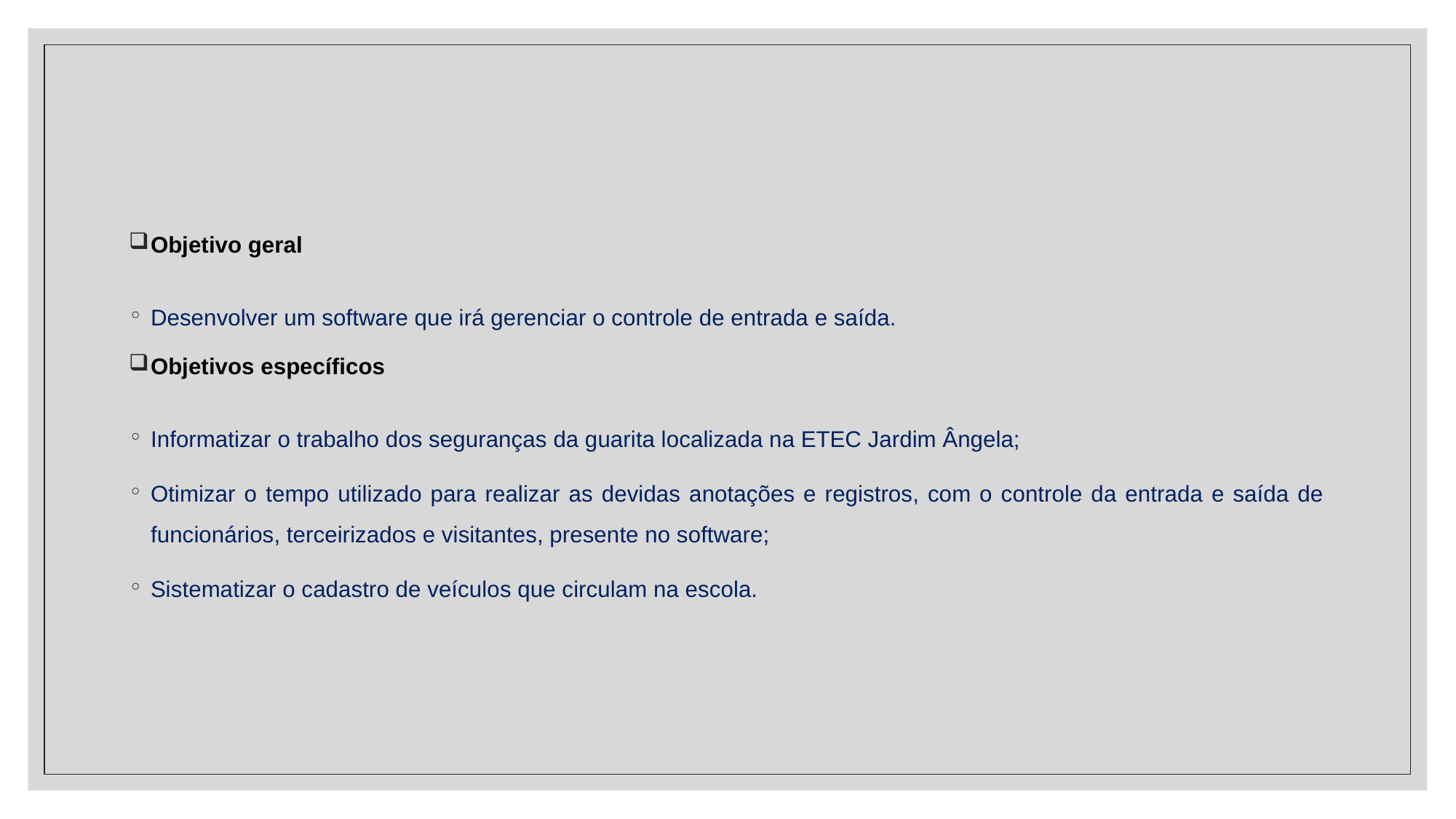

Objetivo geral
Desenvolver um software que irá gerenciar o controle de entrada e saída.
Objetivos específicos
Informatizar o trabalho dos seguranças da guarita localizada na ETEC Jardim Ângela;
Otimizar o tempo utilizado para realizar as devidas anotações e registros, com o controle da entrada e saída de funcionários, terceirizados e visitantes, presente no software;
Sistematizar o cadastro de veículos que circulam na escola.